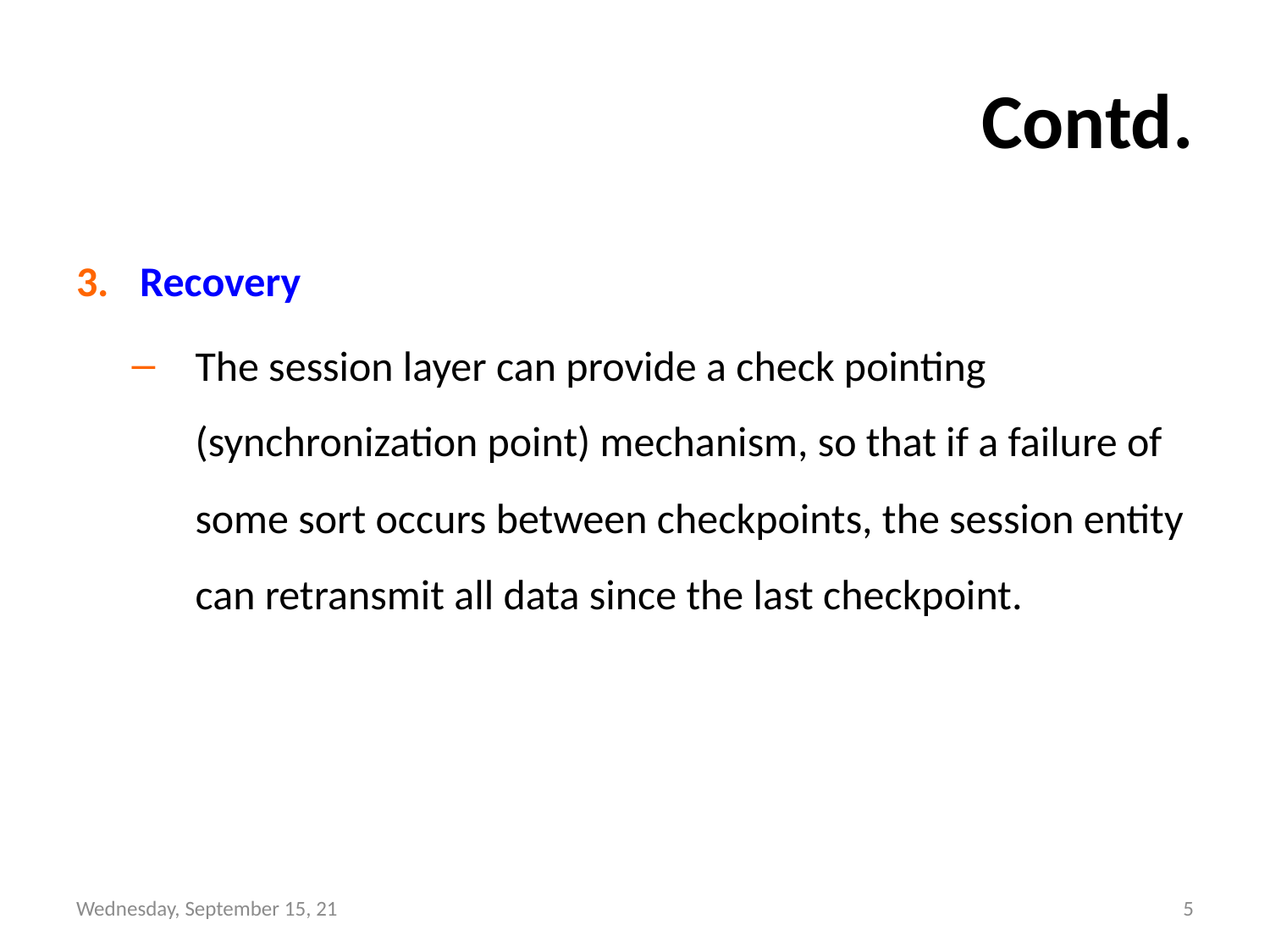

# Contd.
Recovery
The session layer can provide a check pointing (synchronization point) mechanism, so that if a failure of some sort occurs between checkpoints, the session entity can retransmit all data since the last checkpoint.
Wednesday, September 15, 21
5